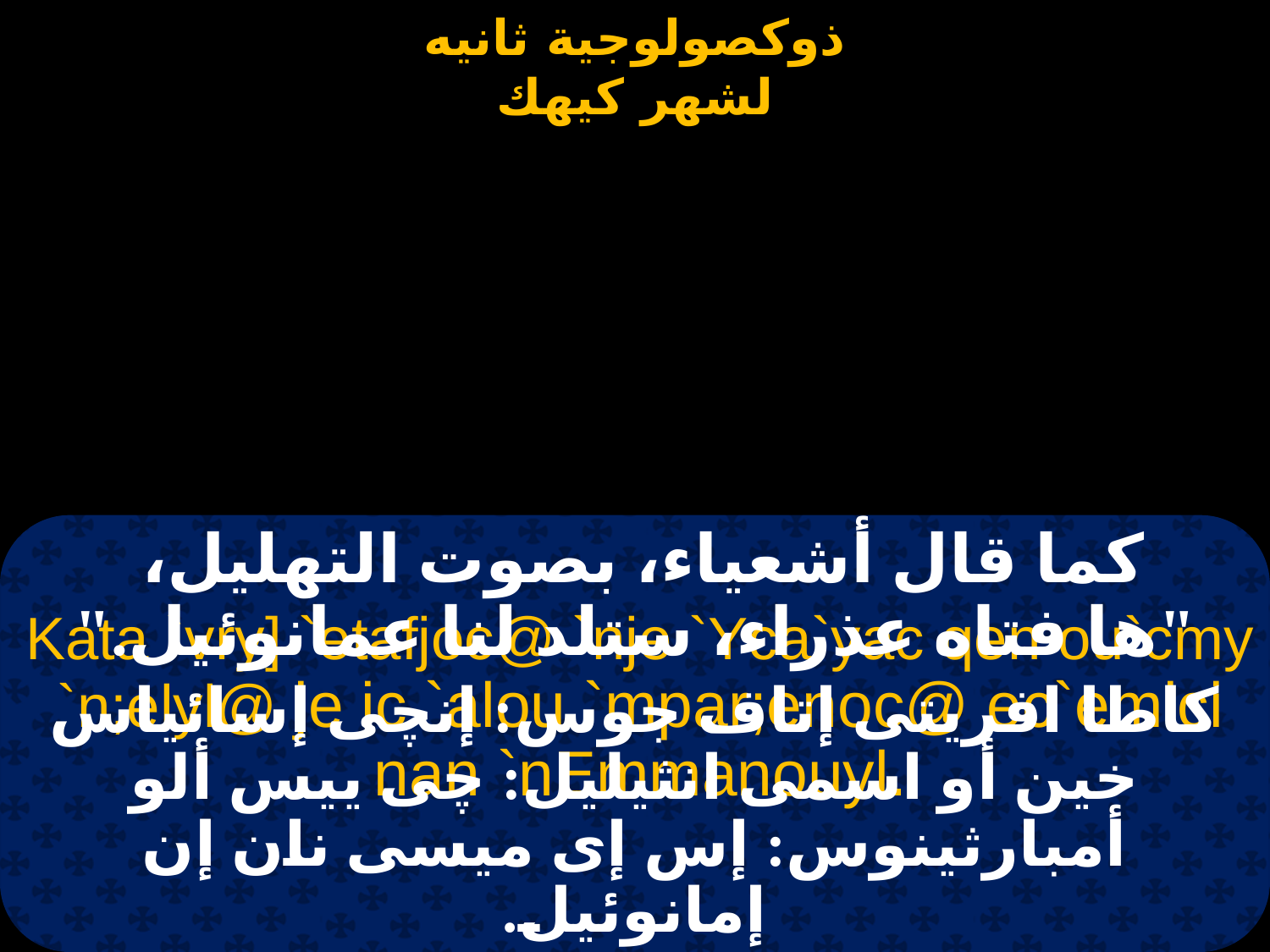

#
كما قال أشعياء، بصوت التهليل،
"ها فتاه عذراء، ستلد لنا عمانوئيل."
Kata `vry] `etafjoc@ `nje `Yca`yac qen ou`cmy `n;elyl@ je ic `alou `mpar;enoc@ ec`emici nan `nEmmanouyl.
كاطا افريتى إتاف جوس: إنچى إسائياس خين أو اسمى انثيليل: چى ييس ألو أمبارثينوس: إس إى ميسى نان إن إمانوئيل.